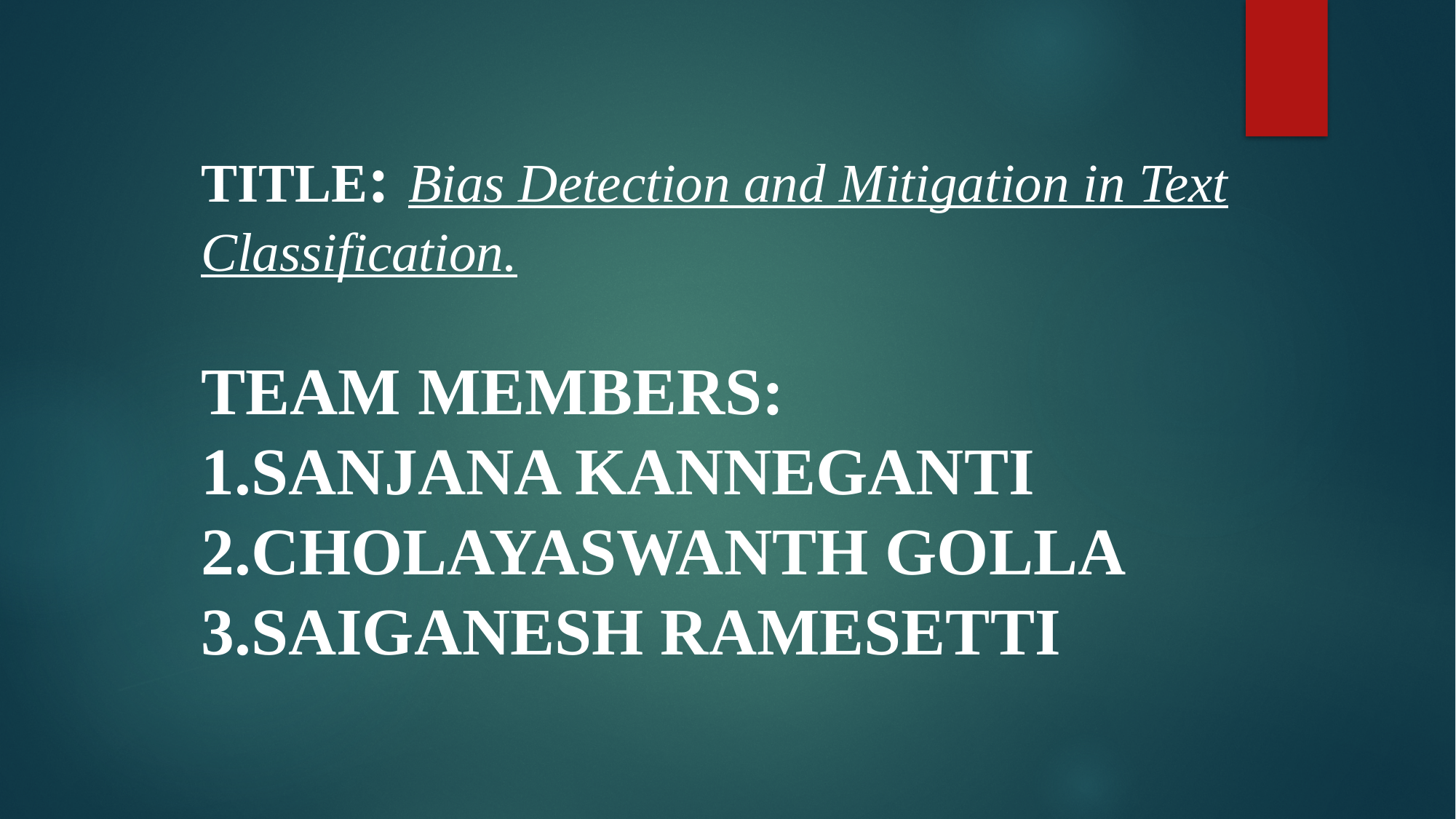

TITLE: Bias Detection and Mitigation in Text Classification.

TEAM MEMBERS:
1.SANJANA KANNEGANTI
2.CHOLAYASWANTH GOLLA
3.SAIGANESH RAMESETTI